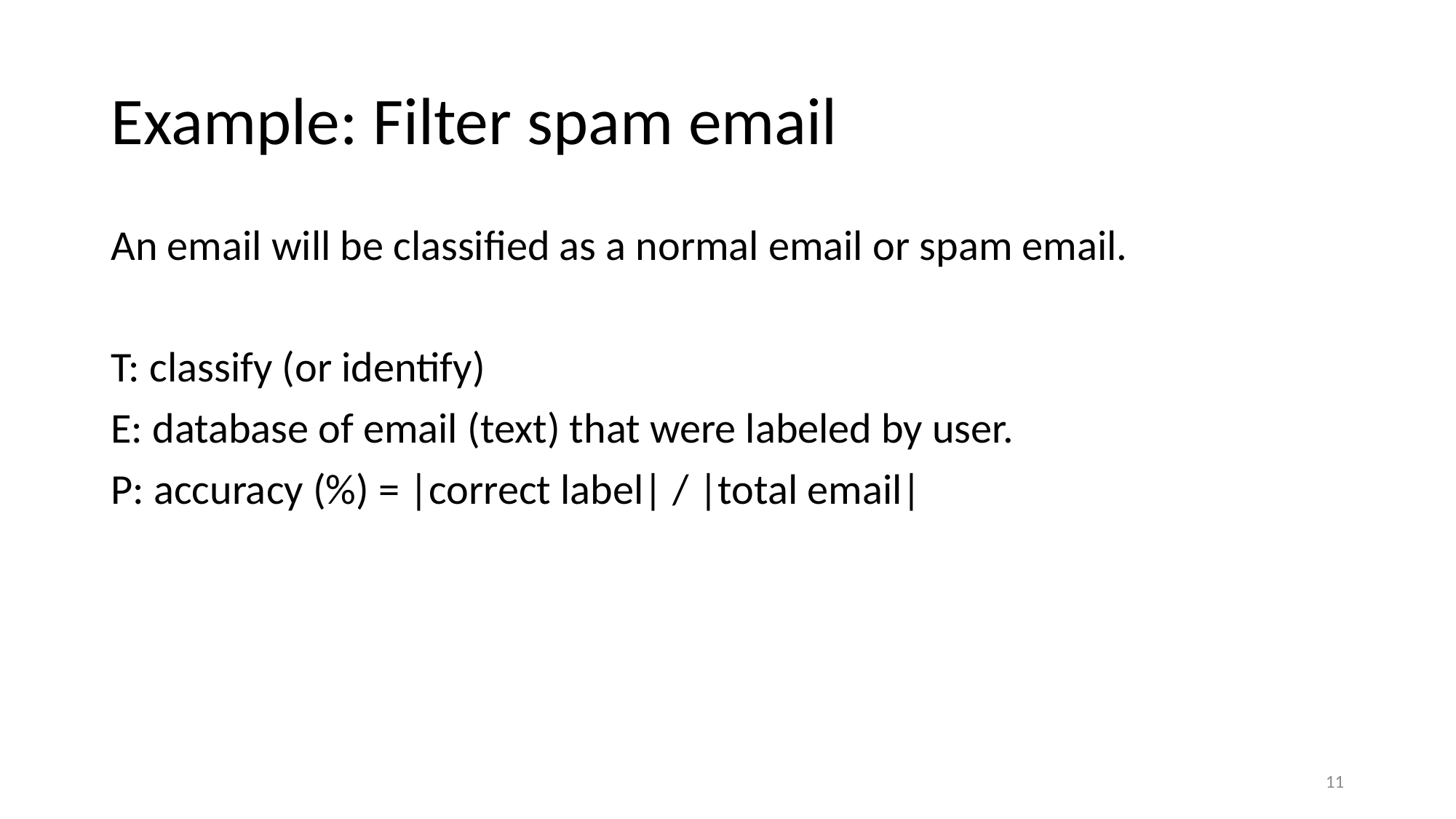

# Example: Filter spam email
An email will be classified as a normal email or spam email.

T: classify (or identify)
E: database of email (text) that were labeled by user.
P: accuracy (%) = |correct label| / |total email|
11